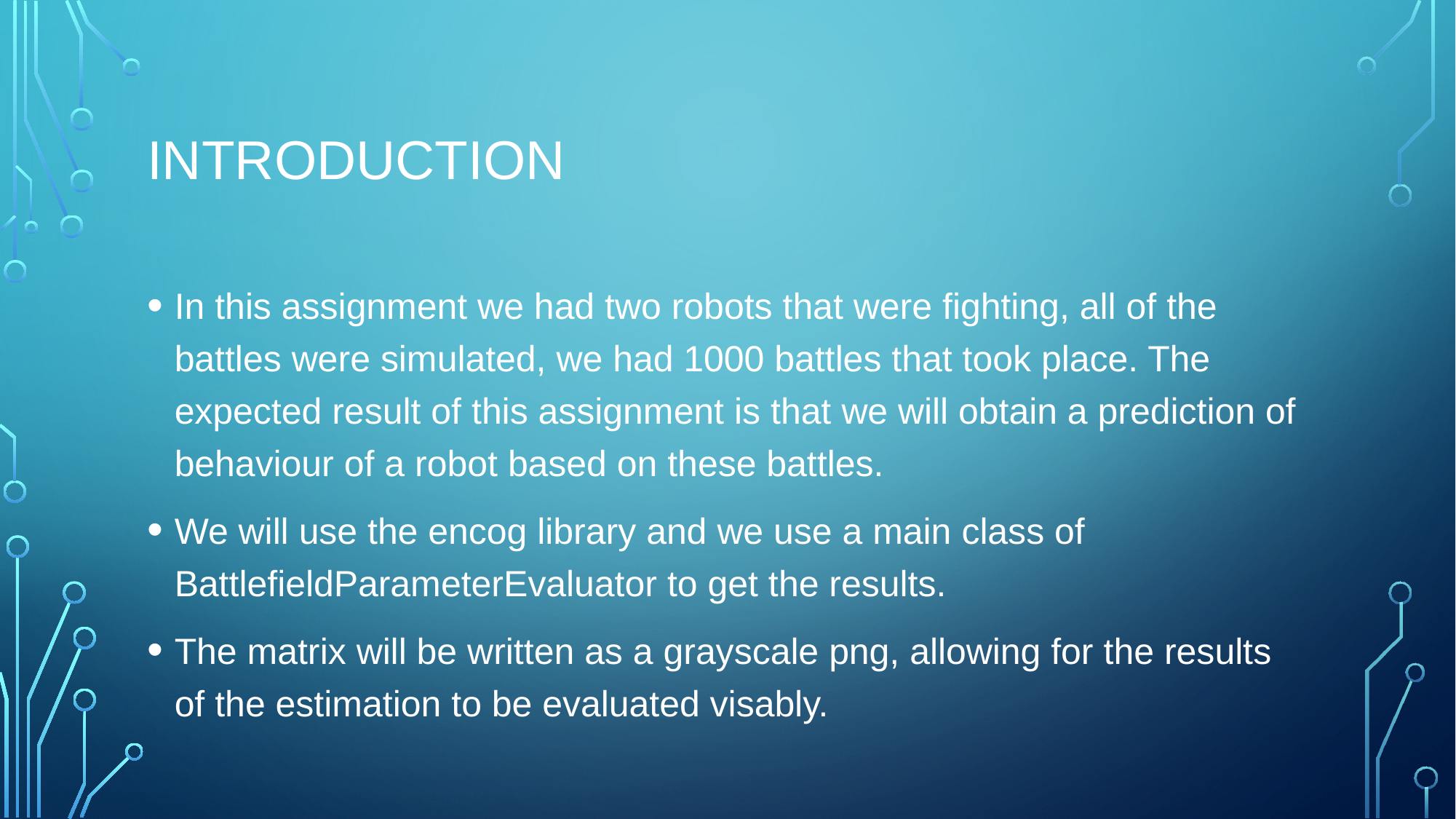

# Introduction
In this assignment we had two robots that were fighting, all of the battles were simulated, we had 1000 battles that took place. The expected result of this assignment is that we will obtain a prediction of behaviour of a robot based on these battles.
We will use the encog library and we use a main class of BattlefieldParameterEvaluator to get the results.
The matrix will be written as a grayscale png, allowing for the results of the estimation to be evaluated visably.